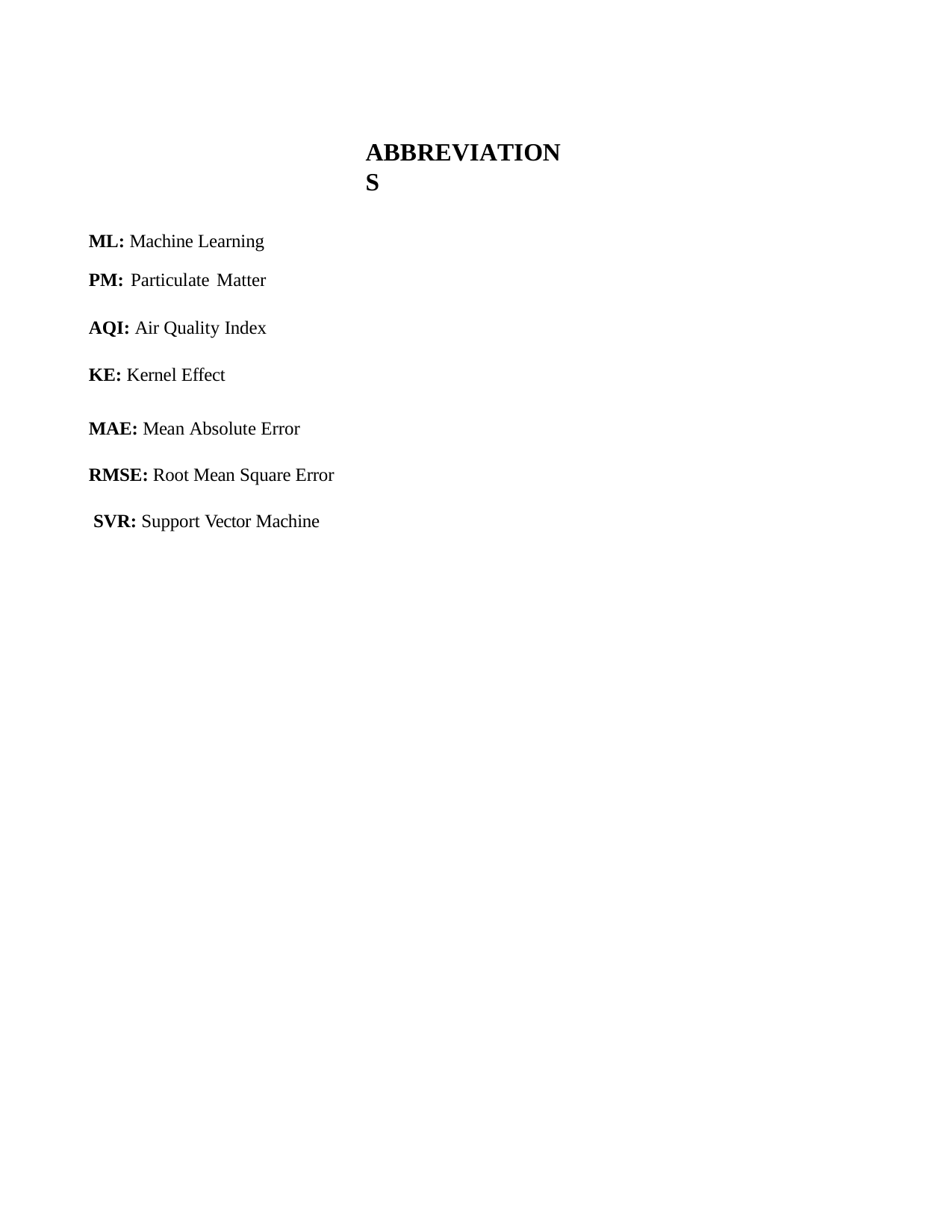

ABBREVIATIONS
ML: Machine Learning
PM: Particulate Matter

AQI: Air Quality Index

KE: Kernel Effect
MAE: Mean Absolute Error  RMSE: Root Mean Square Error  SVR: Support Vector Machine